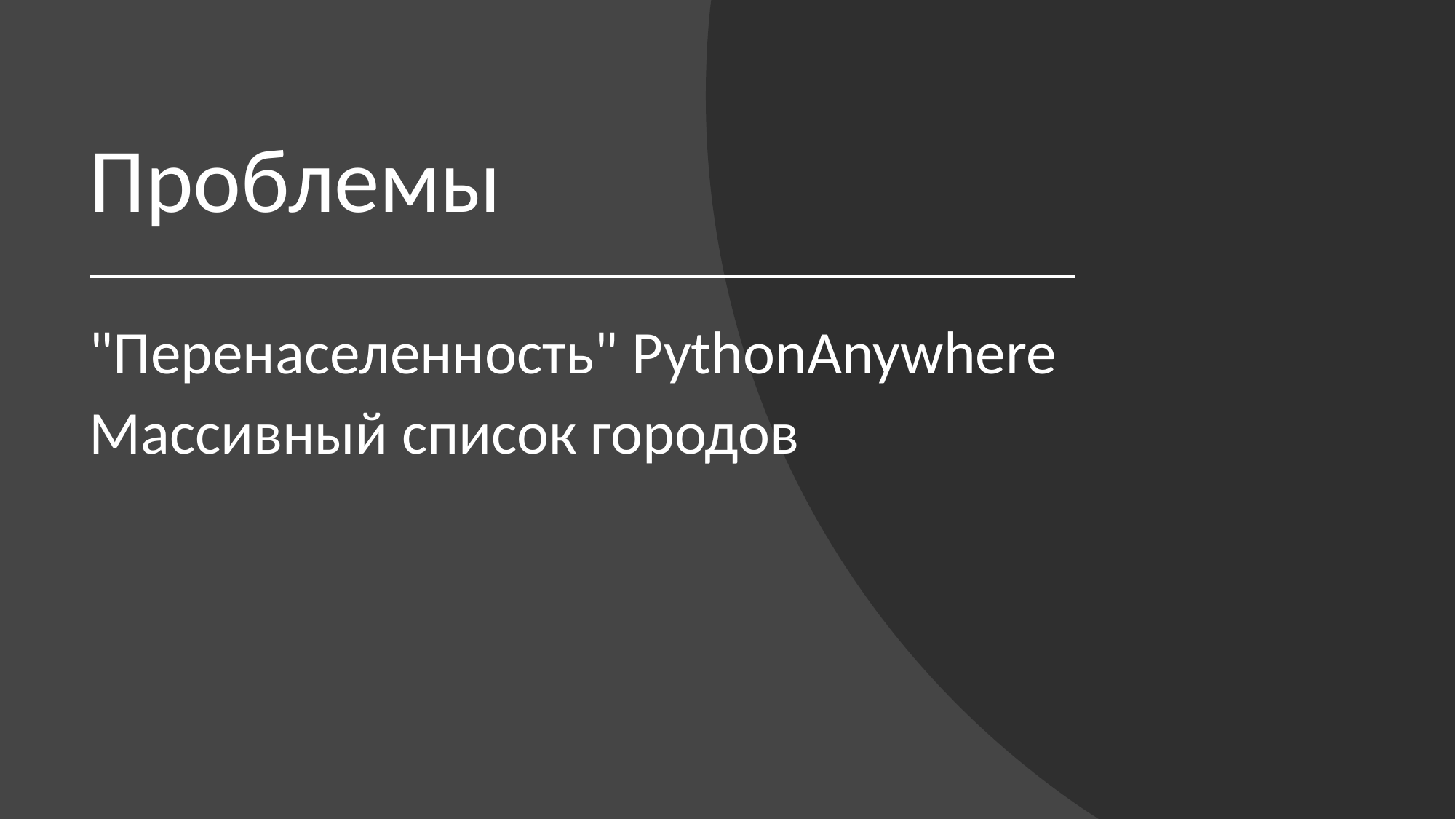

# Проблемы
"Перенаселенность" PythonAnywhere
Массивный список городов